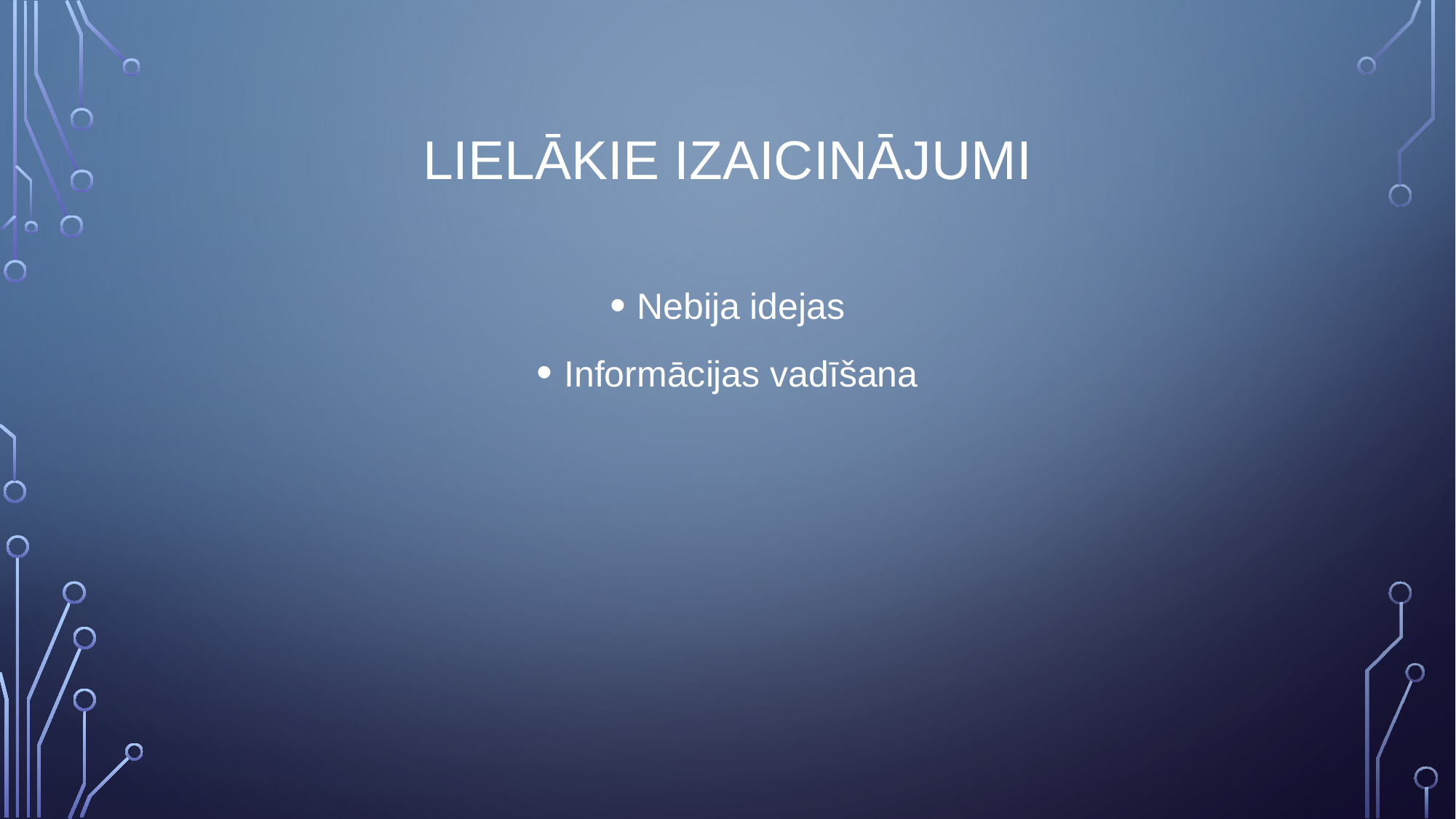

# Lielākie izaicinājumi
Nebija idejas
Informācijas vadīšana